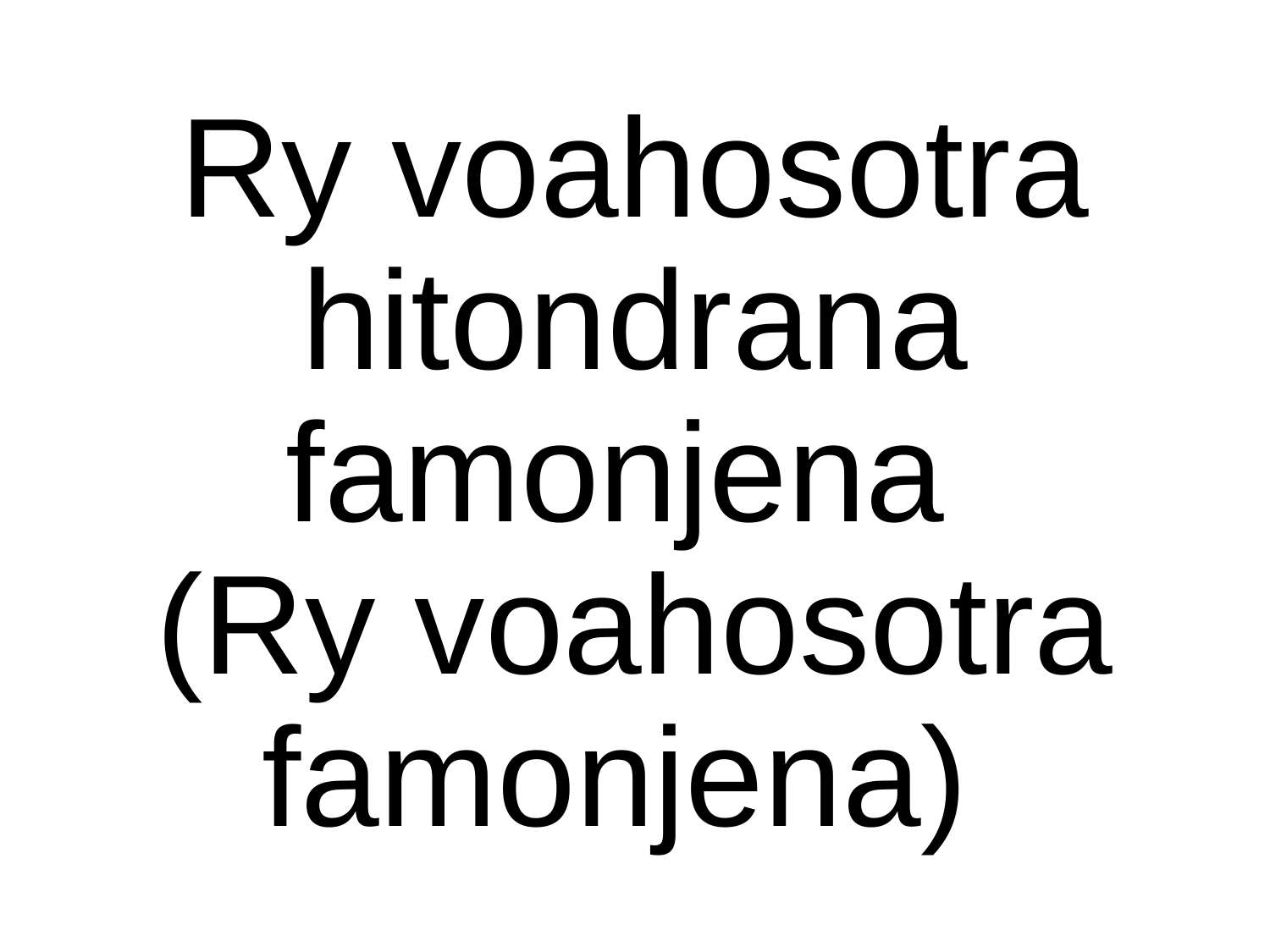

Ry voahosotra hitondrana famonjena
(Ry voahosotra famonjena)